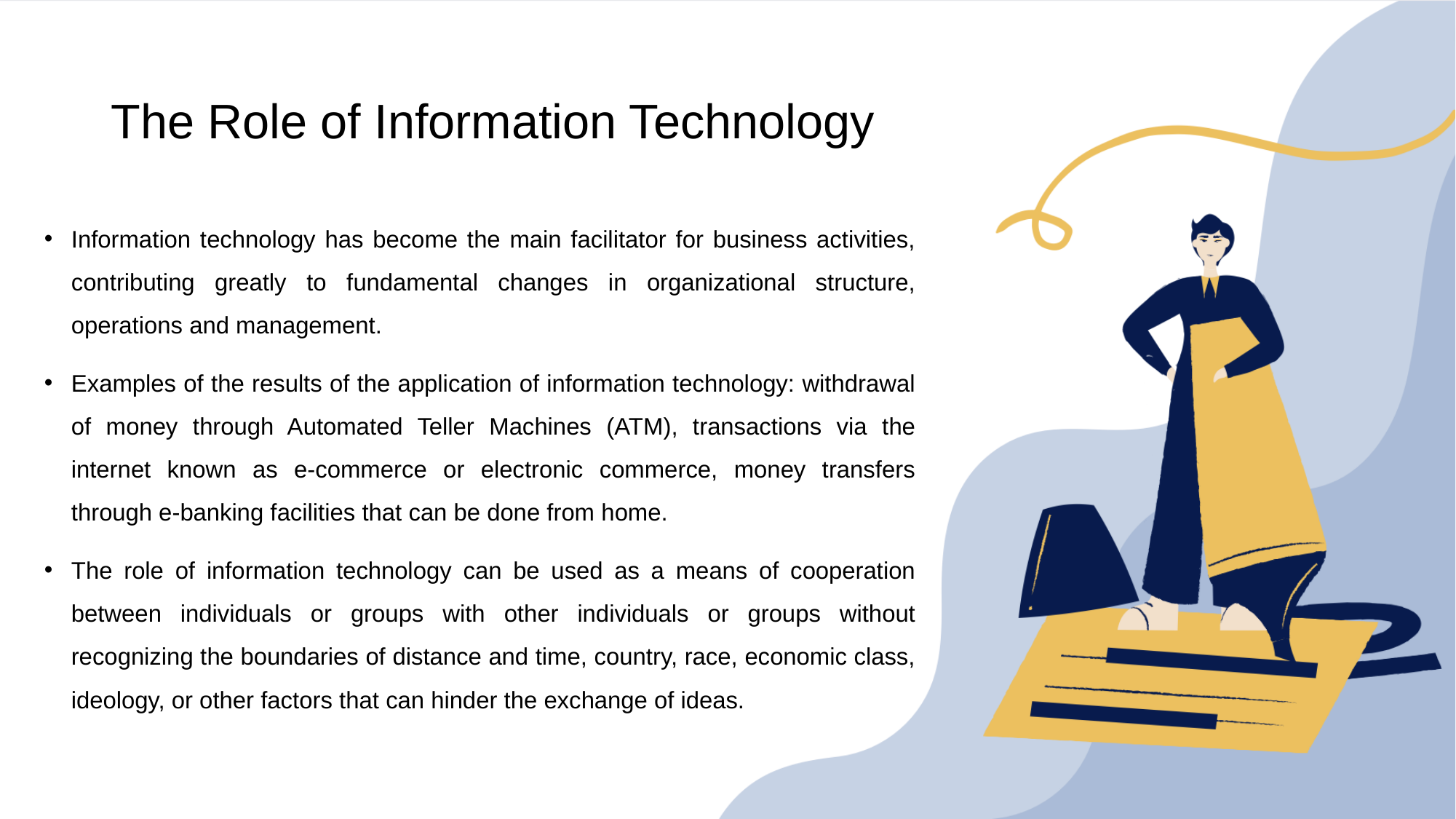

# The Role of Information Technology
Information technology has become the main facilitator for business activities, contributing greatly to fundamental changes in organizational structure, operations and management.
Examples of the results of the application of information technology: withdrawal of money through Automated Teller Machines (ATM), transactions via the internet known as e-commerce or electronic commerce, money transfers through e-banking facilities that can be done from home.
The role of information technology can be used as a means of cooperation between individuals or groups with other individuals or groups without recognizing the boundaries of distance and time, country, race, economic class, ideology, or other factors that can hinder the exchange of ideas.